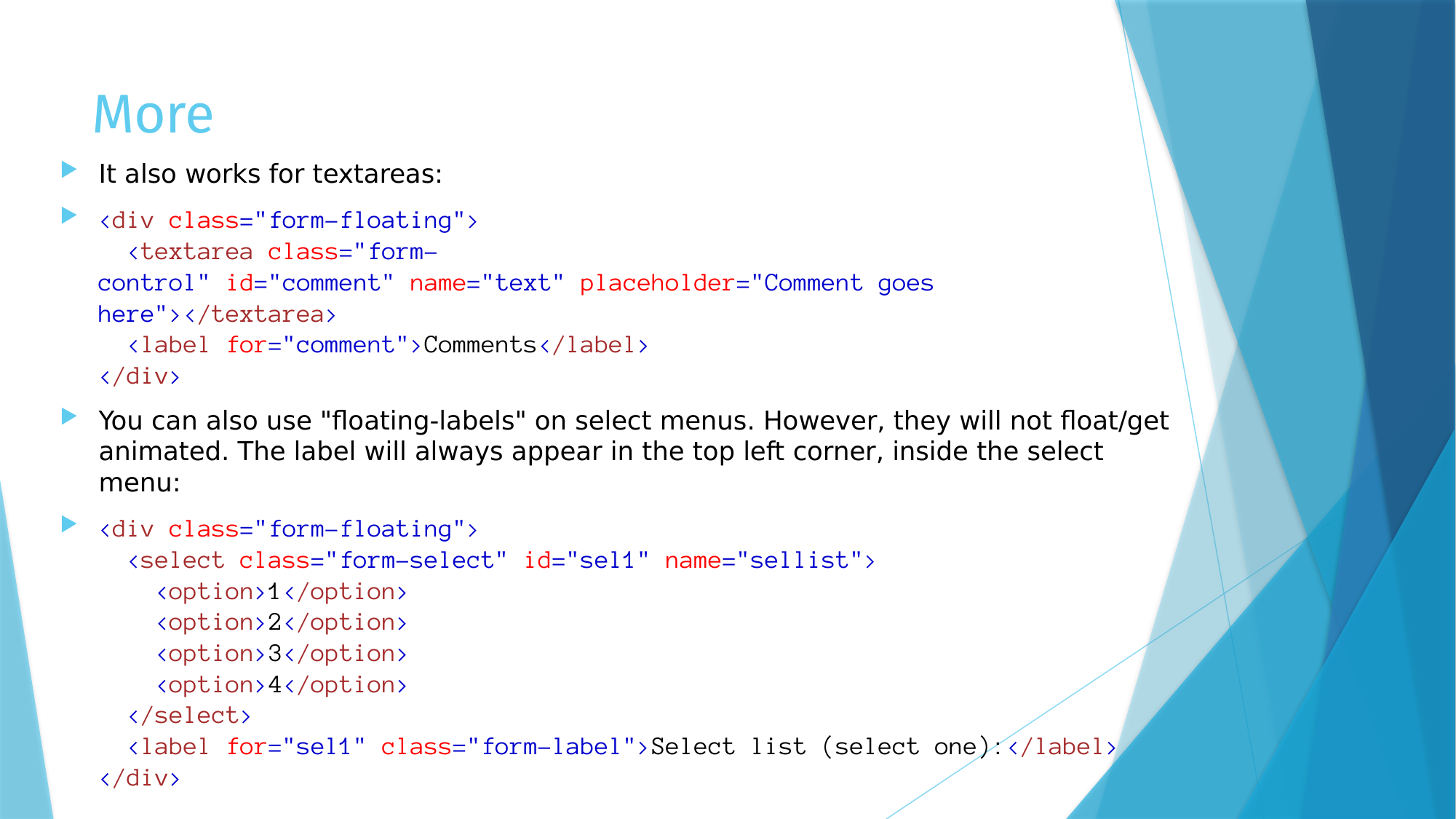

# More
It also works for textareas:
<div class="form-floating">
  <textarea class="form-control" id="comment" name="text" placeholder="Comment goes here"></textarea>
  <label for="comment">Comments</label>
</div>
You can also use "floating-labels" on select menus. However, they will not float/get animated. The label will always appear in the top left corner, inside the select menu:
<div class="form-floating">
  <select class="form-select" id="sel1" name="sellist">
    <option>1</option>
    <option>2</option>
    <option>3</option>
    <option>4</option>
  </select>
  <label for="sel1" class="form-label">Select list (select one):</label>
</div>